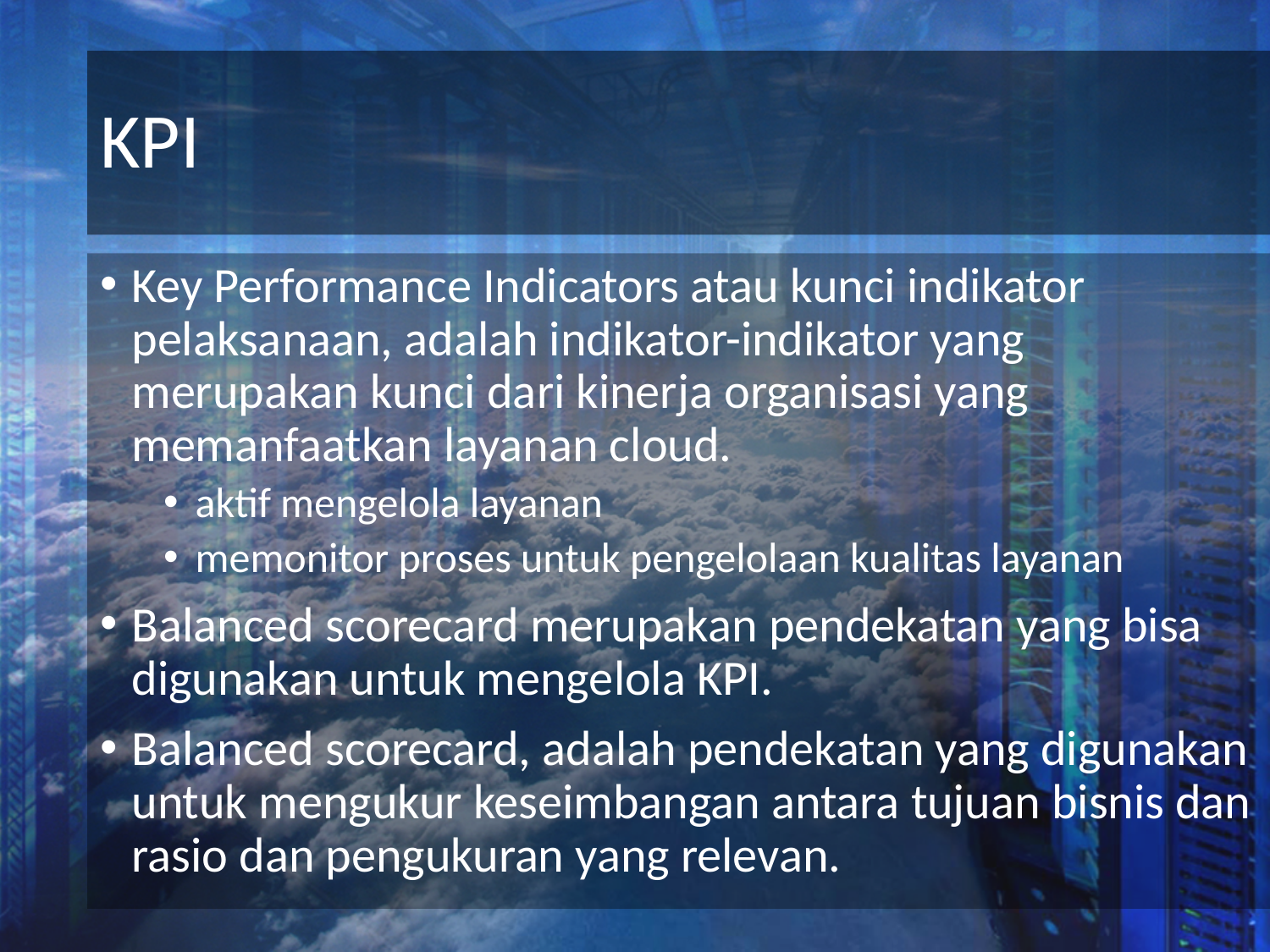

# KPI
Key Performance Indicators atau kunci indikator pelaksanaan, adalah indikator-indikator yang merupakan kunci dari kinerja organisasi yang memanfaatkan layanan cloud.
aktif mengelola layanan
memonitor proses untuk pengelolaan kualitas layanan
Balanced scorecard merupakan pendekatan yang bisa digunakan untuk mengelola KPI.
Balanced scorecard, adalah pendekatan yang digunakan untuk mengukur keseimbangan antara tujuan bisnis dan rasio dan pengukuran yang relevan.